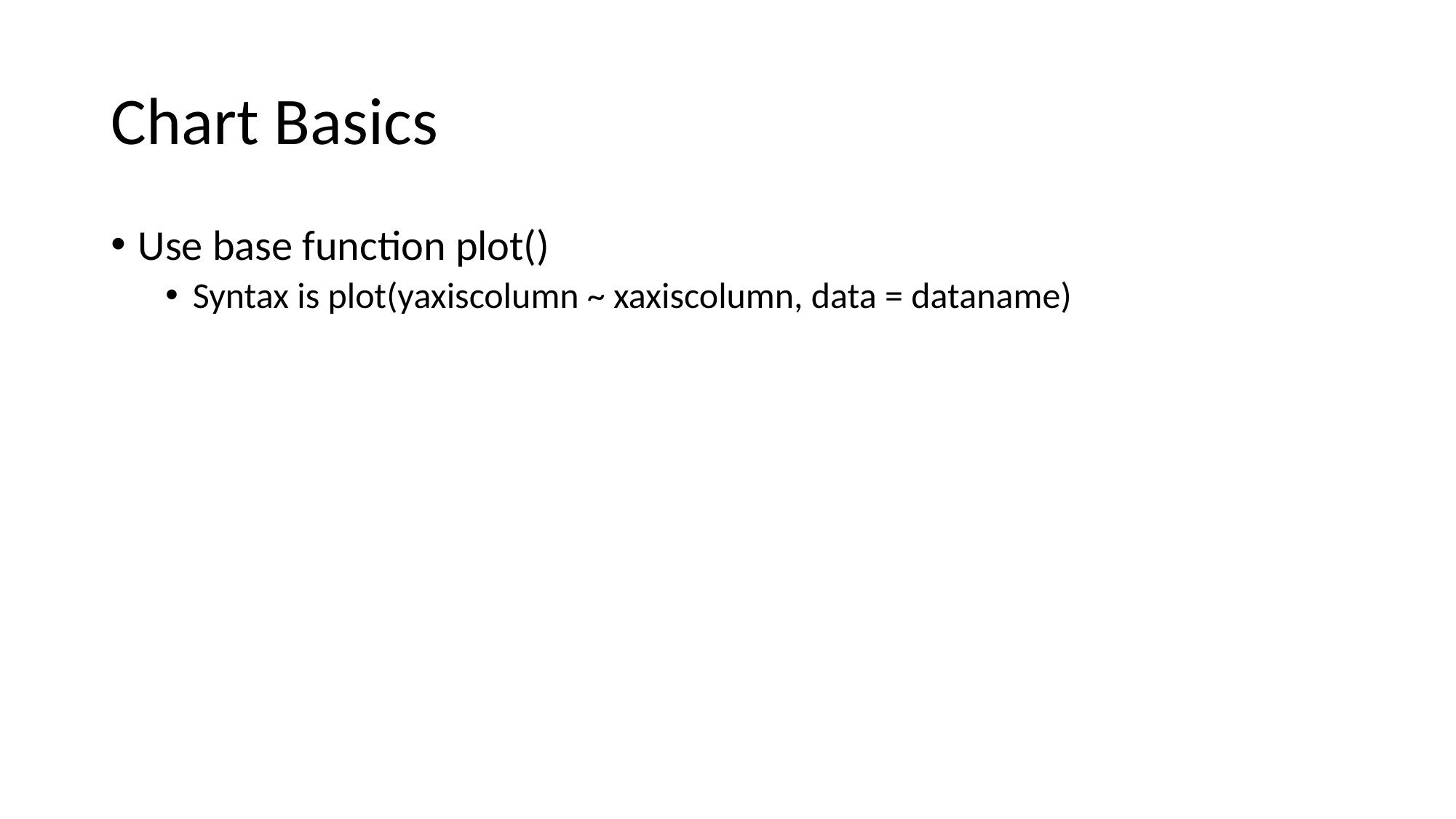

# Chart Basics
Use base function plot()
Syntax is plot(yaxiscolumn ~ xaxiscolumn, data = dataname)